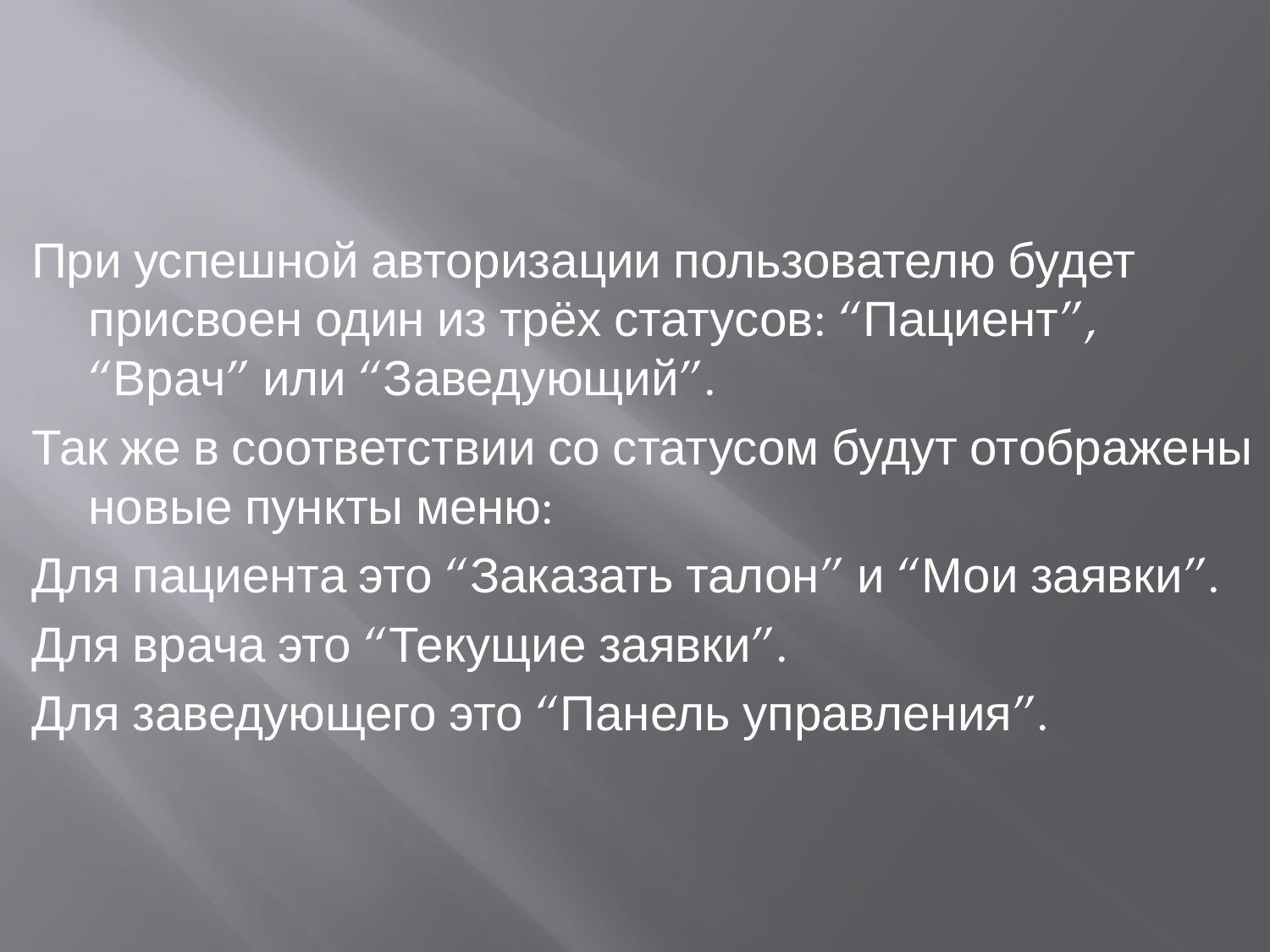

#
При успешной авторизации пользователю будет присвоен один из трёх статусов: “Пациент”, “Врач” или “Заведующий”.
Так же в соответствии со статусом будут отображены новые пункты меню:
Для пациента это “Заказать талон” и “Мои заявки”.
Для врача это “Текущие заявки”.
Для заведующего это “Панель управления”.